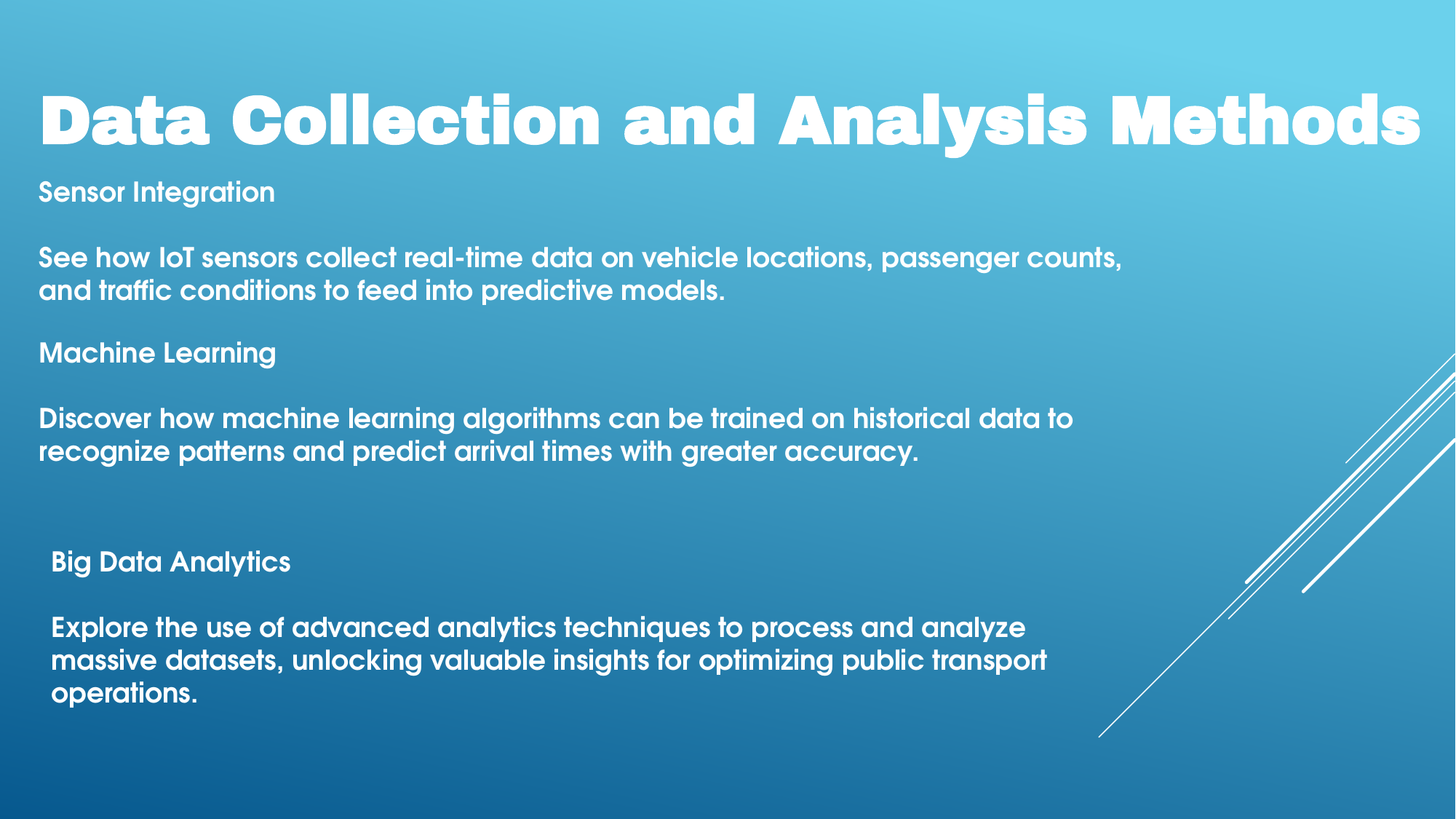

Data Collection and Analysis Methods
Sensor Integration

See how IoT sensors collect real-time data on vehicle locations, passenger counts, and traffic conditions to feed into predictive models.

Machine Learning

Discover how machine learning algorithms can be trained on historical data to recognize patterns and predict arrival times with greater accuracy.
Big Data Analytics

Explore the use of advanced analytics techniques to process and analyze massive datasets, unlocking valuable insights for optimizing public transport operations.